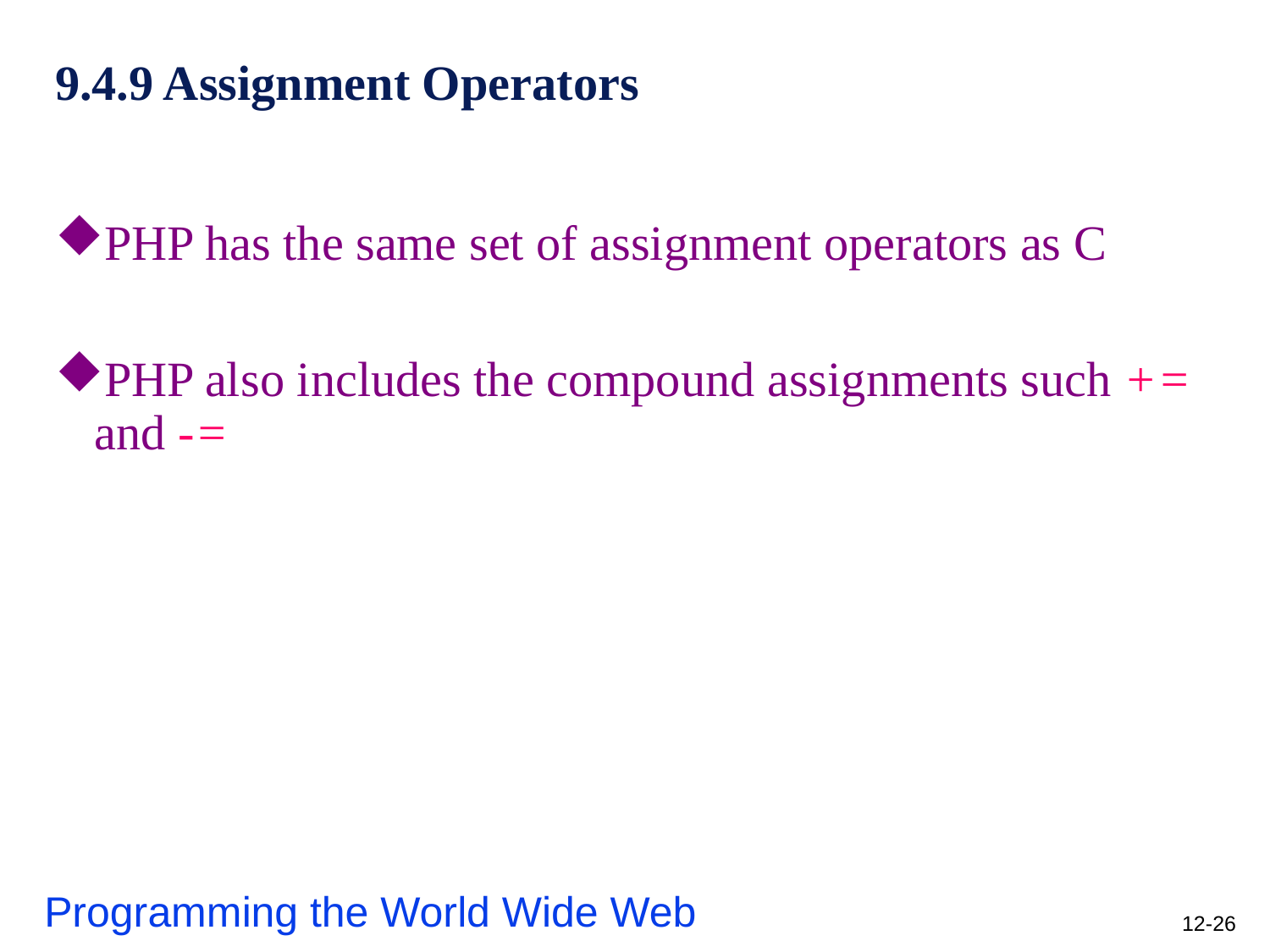

# 9.4.9 Assignment Operators

PHP has the same set of assignment operators as C

PHP also includes the compound assignments such += and -=